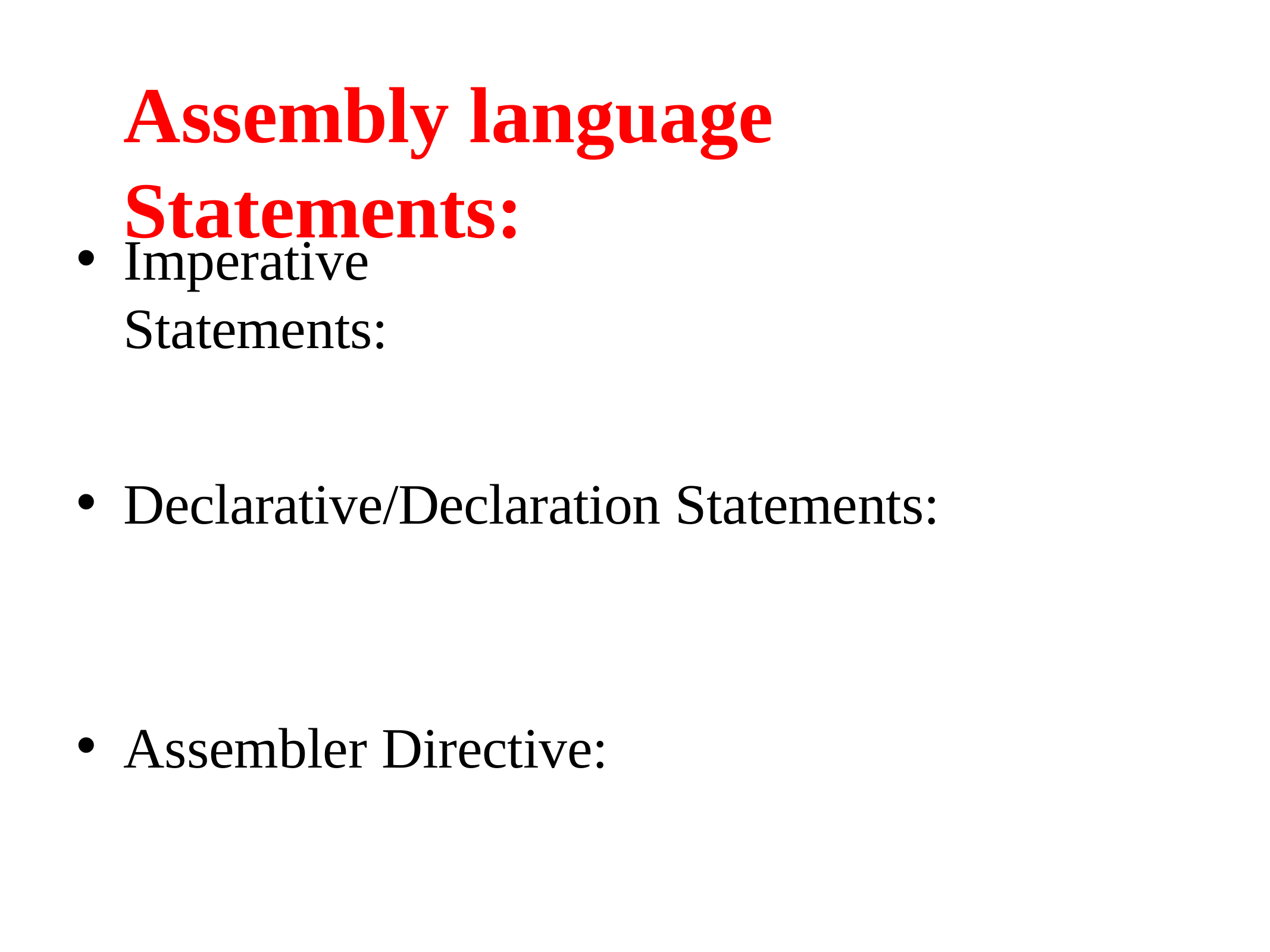

# Assembly language Statements:
Imperative Statements:
Declarative/Declaration Statements:
Assembler Directive: